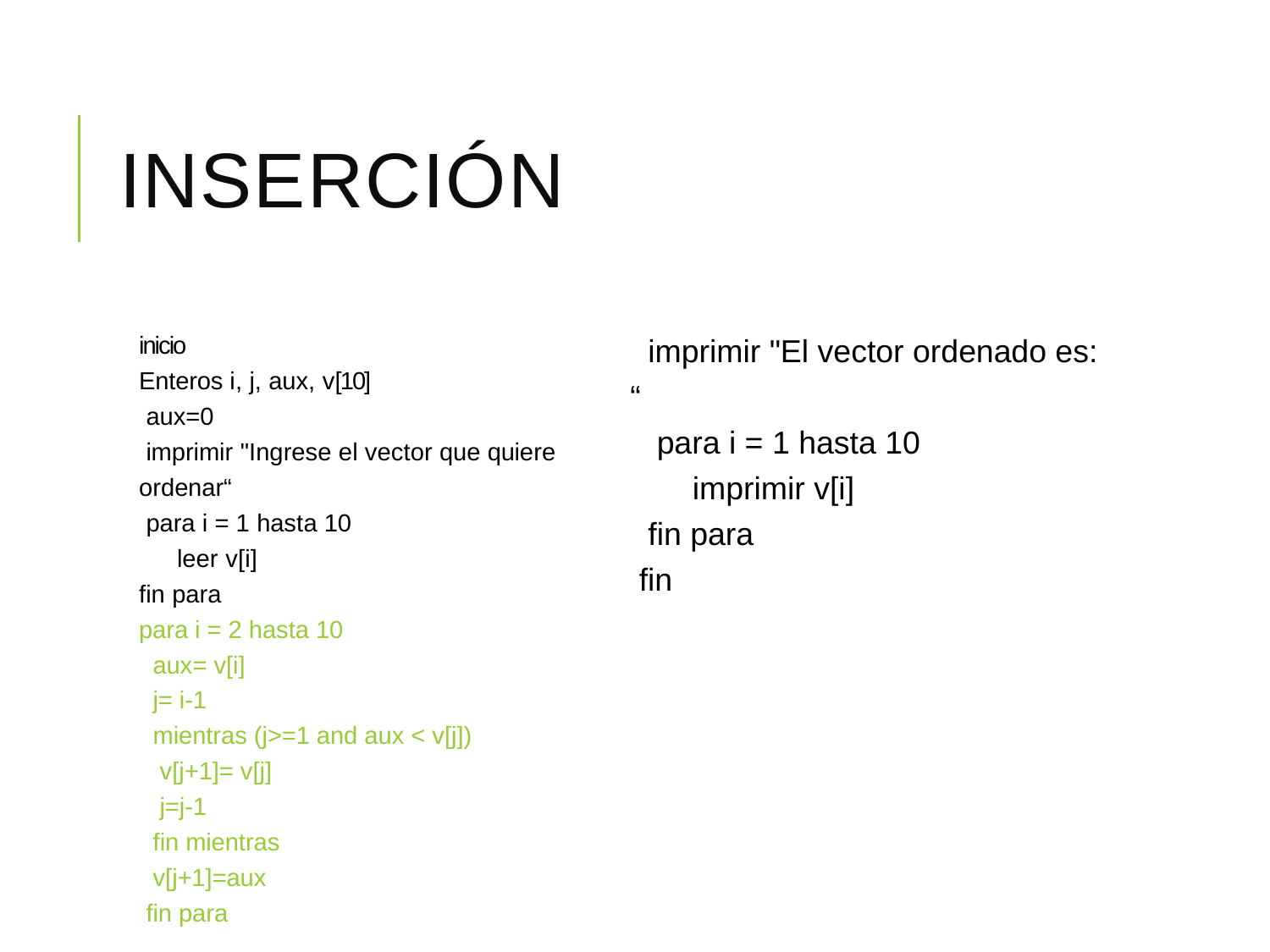

# Inserción
inicio
Enteros i, j, aux, v[10]
 aux=0
 imprimir "Ingrese el vector que quiere ordenar“
 para i = 1 hasta 10
leer v[i]
fin para
para i = 2 hasta 10
  aux= v[i]
  j= i-1
  mientras (j>=1 and aux < v[j])
   v[j+1]= v[j]
   j=j-1
  fin mientras
  v[j+1]=aux
 fin para

 imprimir "El vector ordenado es: “
  para i = 1 hasta 10
      imprimir v[i]
 fin para
fin